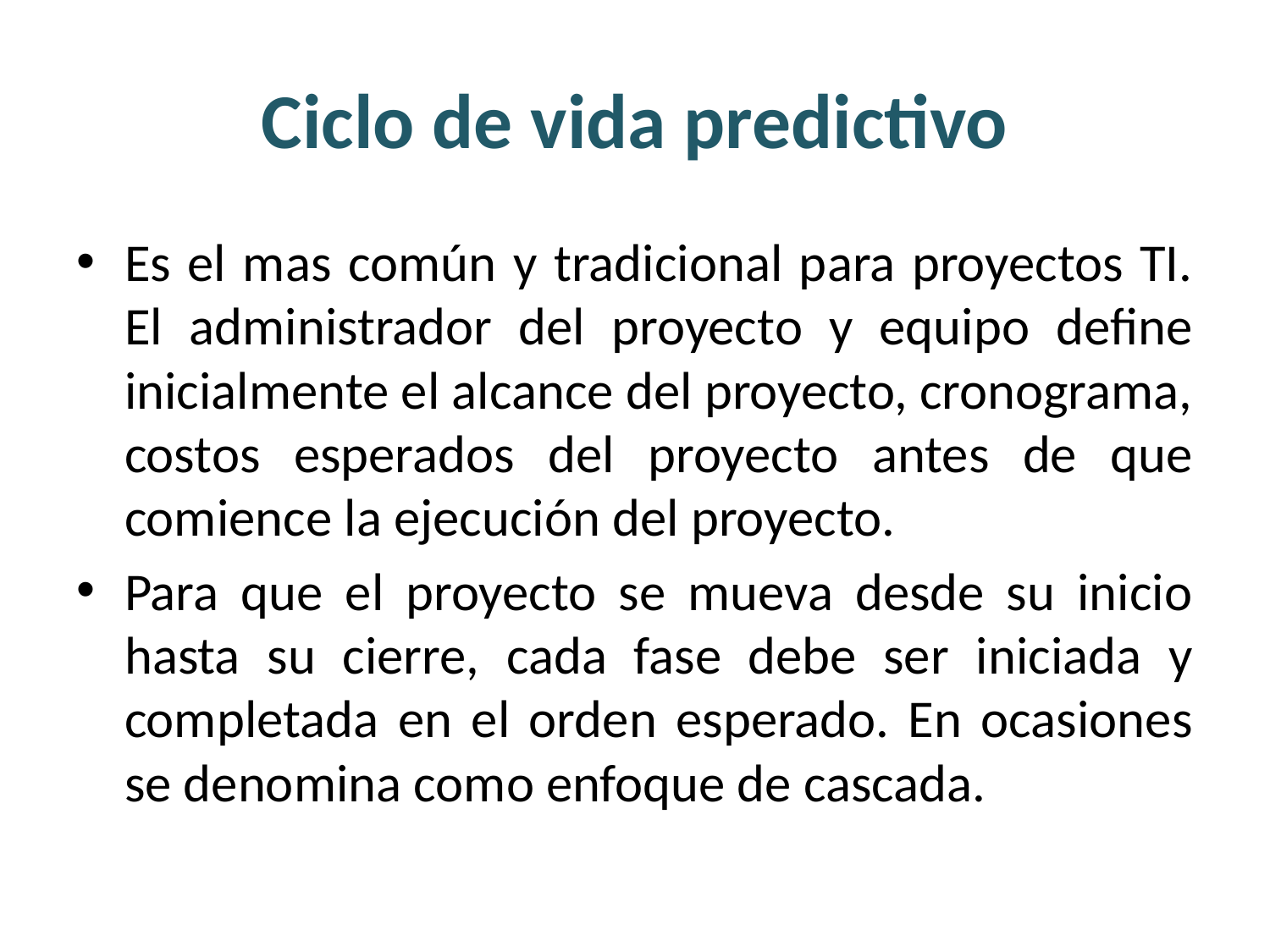

# Ciclo de vida predictivo
Es el mas común y tradicional para proyectos TI. El administrador del proyecto y equipo define inicialmente el alcance del proyecto, cronograma, costos esperados del proyecto antes de que comience la ejecución del proyecto.
Para que el proyecto se mueva desde su inicio hasta su cierre, cada fase debe ser iniciada y completada en el orden esperado. En ocasiones se denomina como enfoque de cascada.